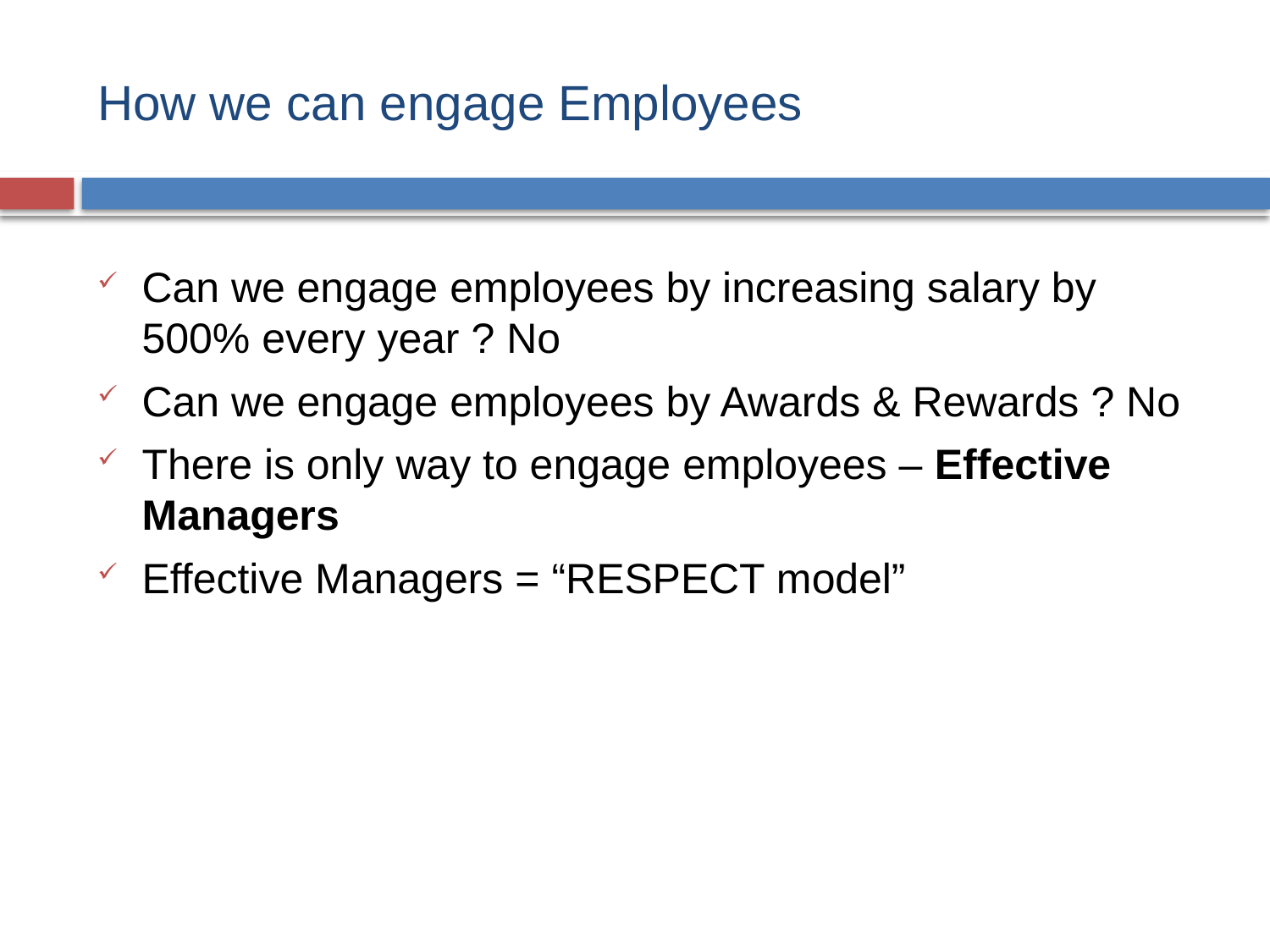

# How we can engage Employees
Can we engage employees by increasing salary by 500% every year ? No
Can we engage employees by Awards & Rewards ? No
There is only way to engage employees – Effective Managers
Effective Managers = “RESPECT model”